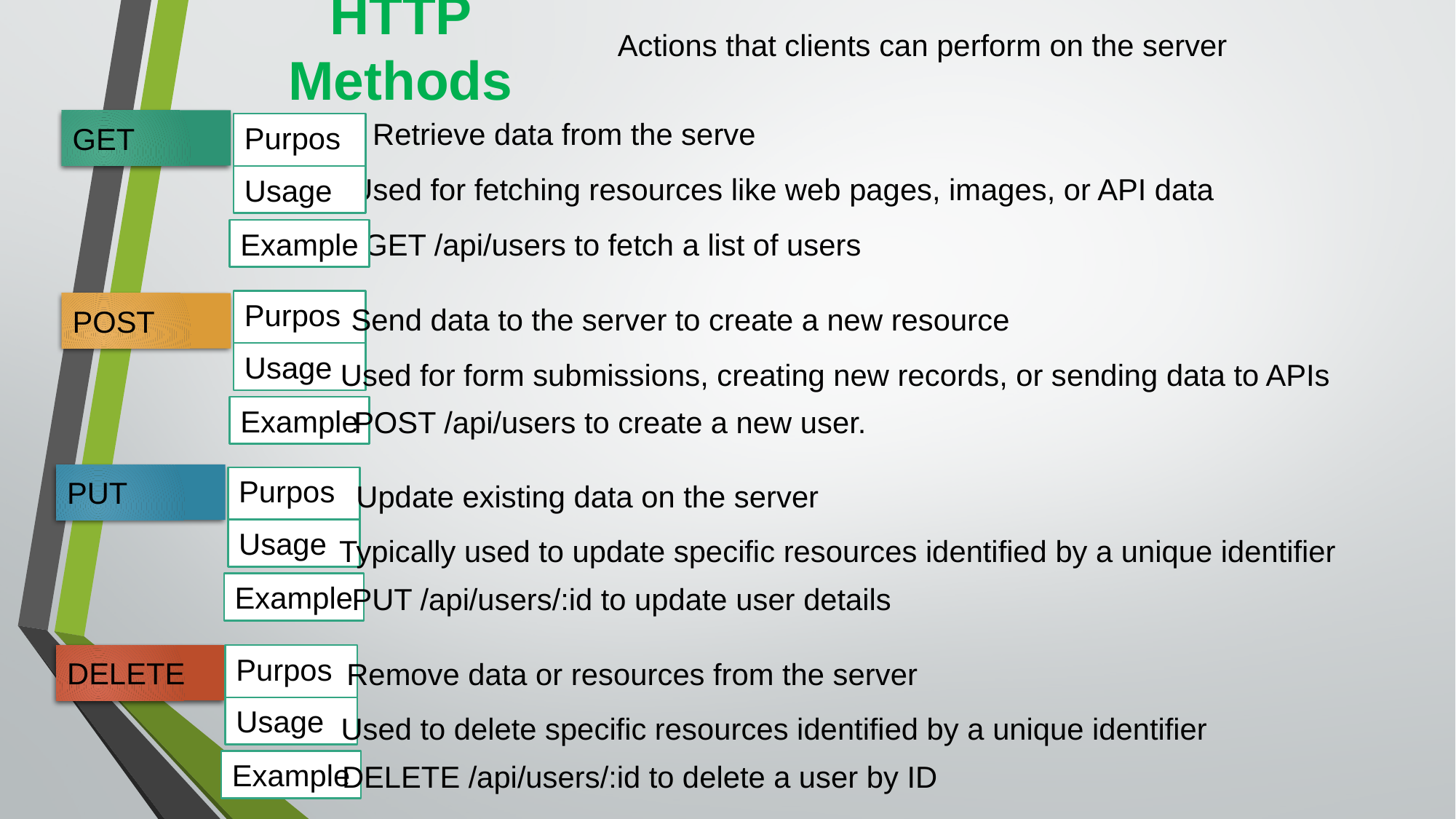

# HTTP Methods
Actions that clients can perform on the server
Retrieve data from the serve
GET
Purpose
Used for fetching resources like web pages, images, or API data
Usage
Example
GET /api/users to fetch a list of users
Purpose
POST
Send data to the server to create a new resource
Usage
Used for form submissions, creating new records, or sending data to APIs
Example
POST /api/users to create a new user.
PUT
Purpose
Update existing data on the server
Usage
Typically used to update specific resources identified by a unique identifier
Example
PUT /api/users/:id to update user details
Purpose
DELETE
Remove data or resources from the server
Usage
Used to delete specific resources identified by a unique identifier
Example
DELETE /api/users/:id to delete a user by ID